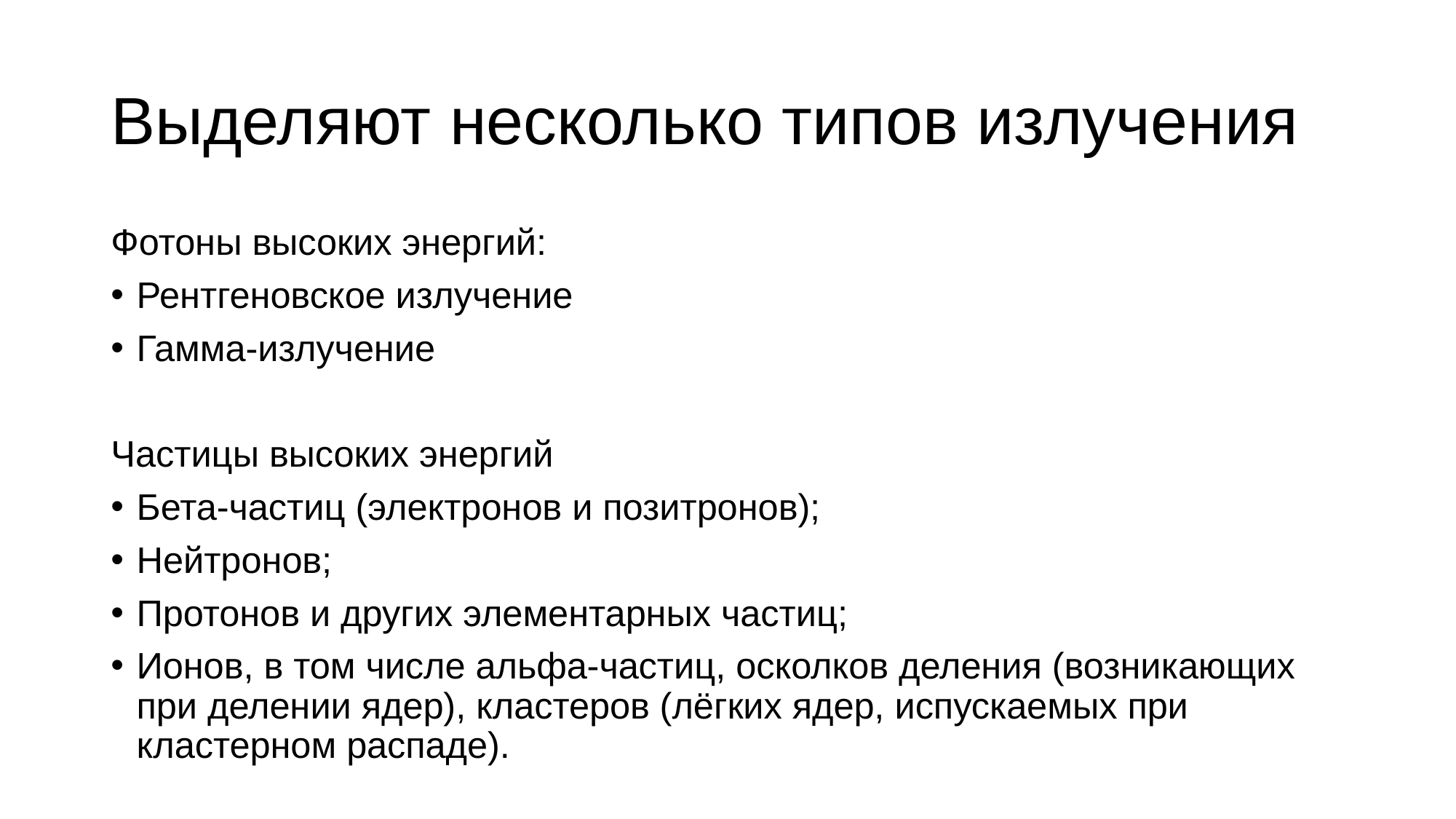

# Выделяют несколько типов излучения
Фотоны высоких энергий:
Рентгеновское излучение
Гамма-излучение

Частицы высоких энергий
Бета-частиц (электронов и позитронов);
Нейтронов;
Протонов и других элементарных частиц;
Ионов, в том числе альфа-частиц, осколков деления (возникающих при делении ядер), кластеров (лёгких ядер, испускаемых при кластерном распаде).